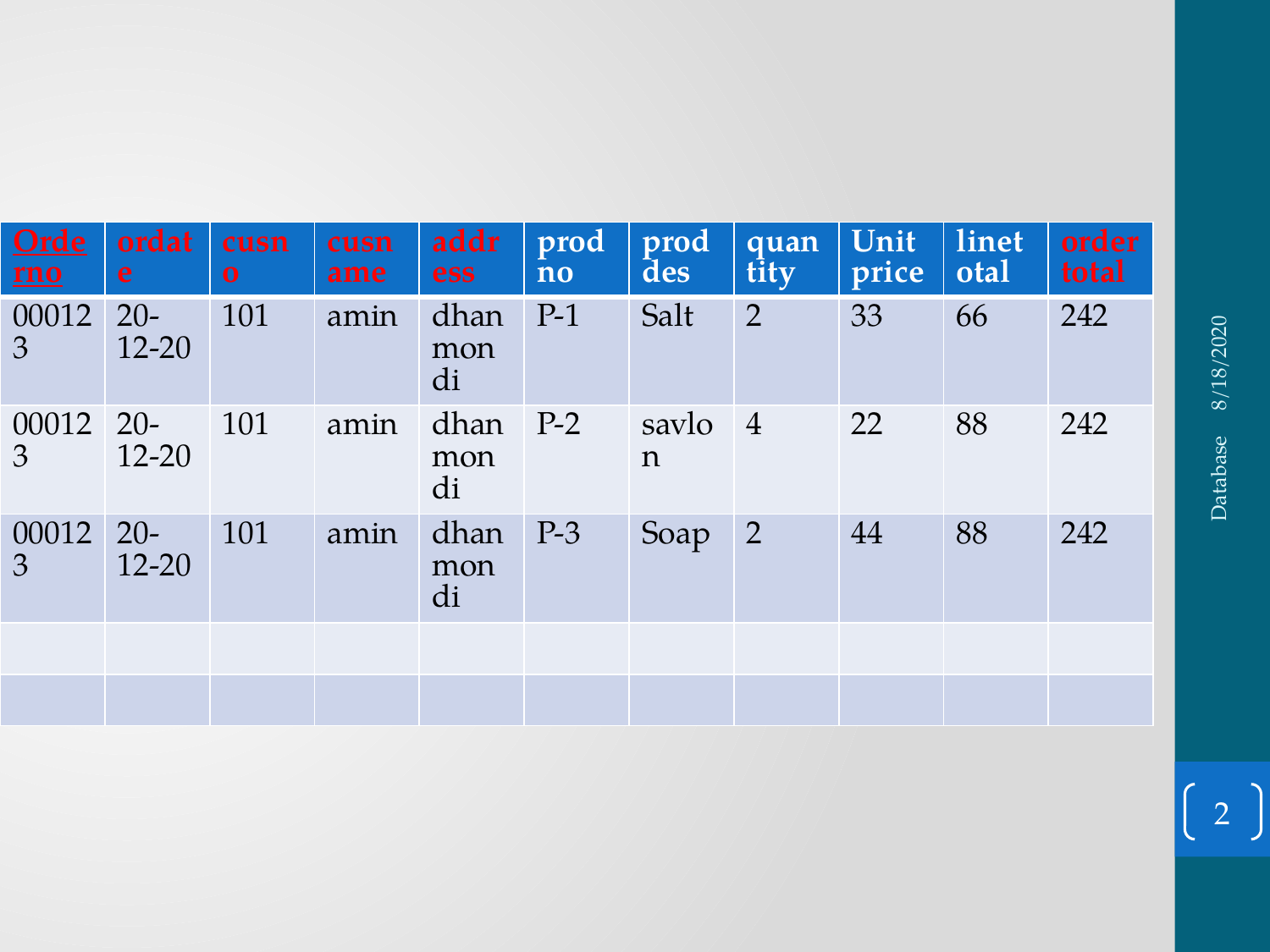

#
| Orderno | ordate | cusno | cusname | address | prodno | proddes | quantity | Unit price | linetotal | ordertotal |
| --- | --- | --- | --- | --- | --- | --- | --- | --- | --- | --- |
| 000123 | 20-12-20 | 101 | amin | dhanmondi | P-1 | Salt | 2 | 33 | 66 | 242 |
| 000123 | 20-12-20 | 101 | amin | dhanmondi | P-2 | savlon | 4 | 22 | 88 | 242 |
| 000123 | 20-12-20 | 101 | amin | dhanmondi | P-3 | Soap | 2 | 44 | 88 | 242 |
|  |  |  |  |  |  |  |  |  |  |  |
|  |  |  |  |  |  |  |  |  |  |  |
8/18/2020
Database
2